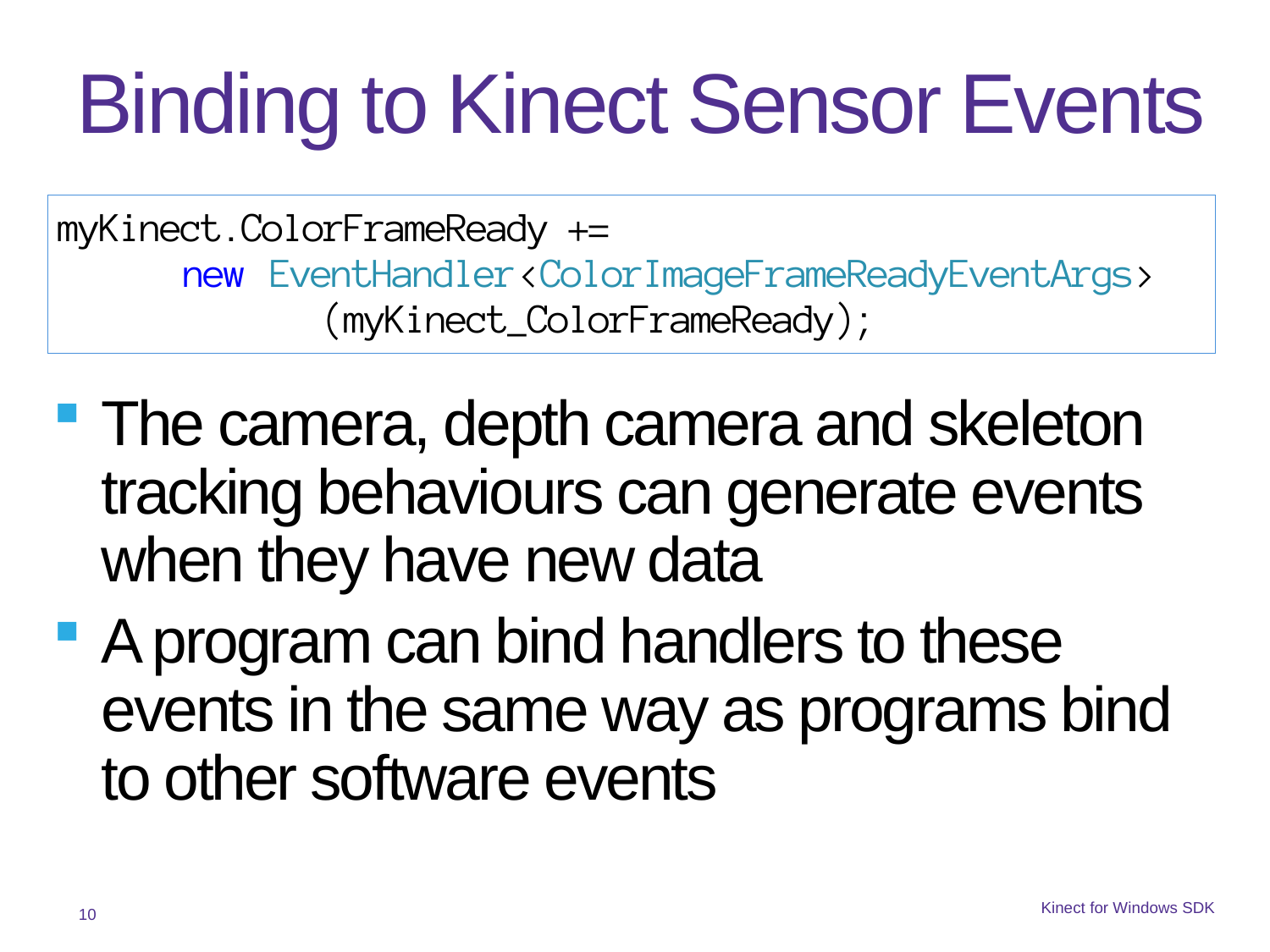

# Binding to Kinect Sensor Events
myKinect.ColorFrameReady +=
      new EventHandler<ColorImageFrameReadyEventArgs>
             (myKinect_ColorFrameReady);
The camera, depth camera and skeleton tracking behaviours can generate events when they have new data
A program can bind handlers to these events in the same way as programs bind to other software events
10